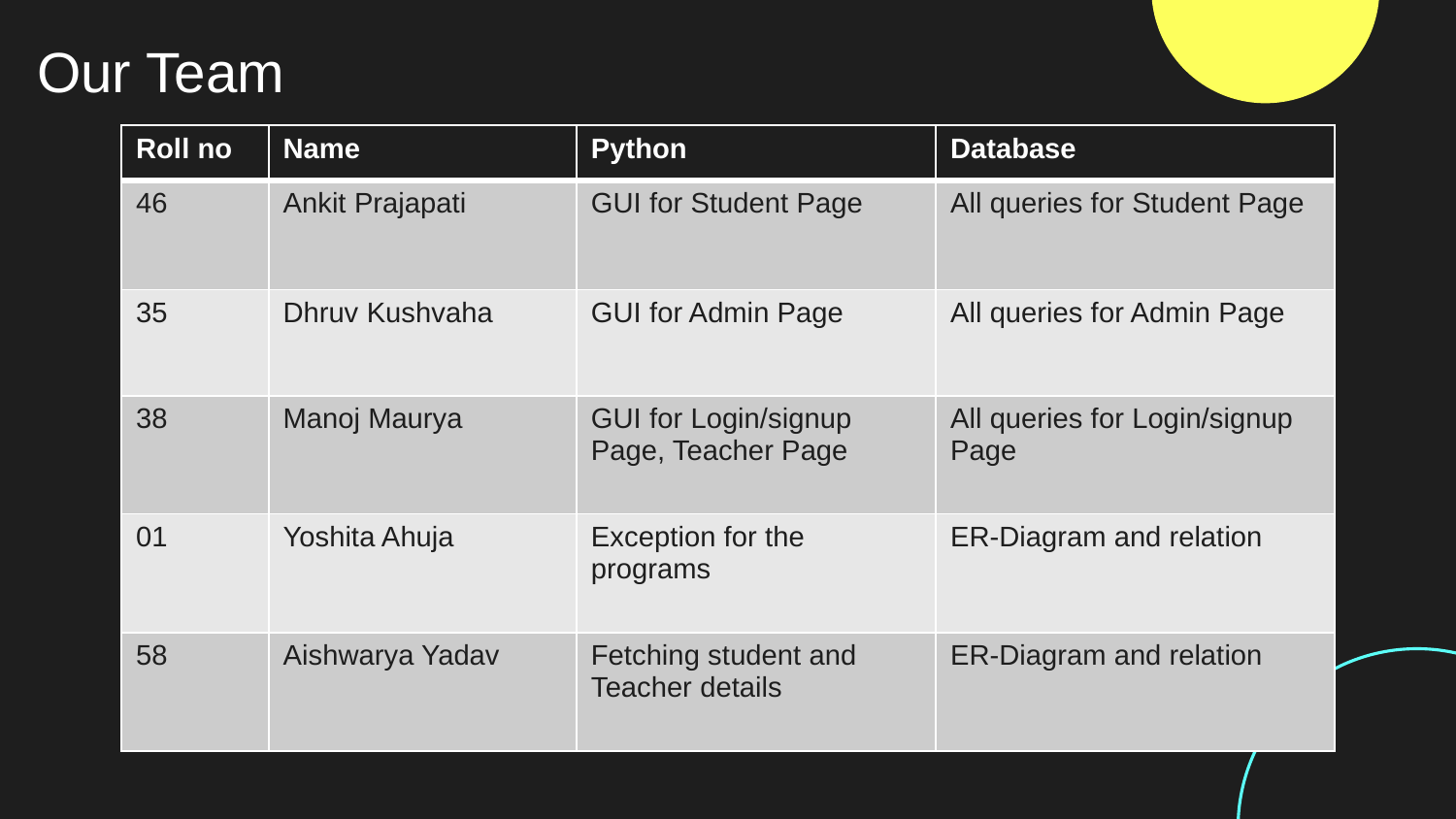

# Our Team
| Roll no | Name | Python | Database |
| --- | --- | --- | --- |
| 46 | Ankit Prajapati | GUI for Student Page | All queries for Student Page |
| 35 | Dhruv Kushvaha | GUI for Admin Page | All queries for Admin Page |
| 38 | Manoj Maurya | GUI for Login/signup Page, Teacher Page | All queries for Login/signup Page |
| 01 | Yoshita Ahuja | Exception for the programs | ER-Diagram and relation |
| 58 | Aishwarya Yadav | Fetching student and Teacher details | ER-Diagram and relation |